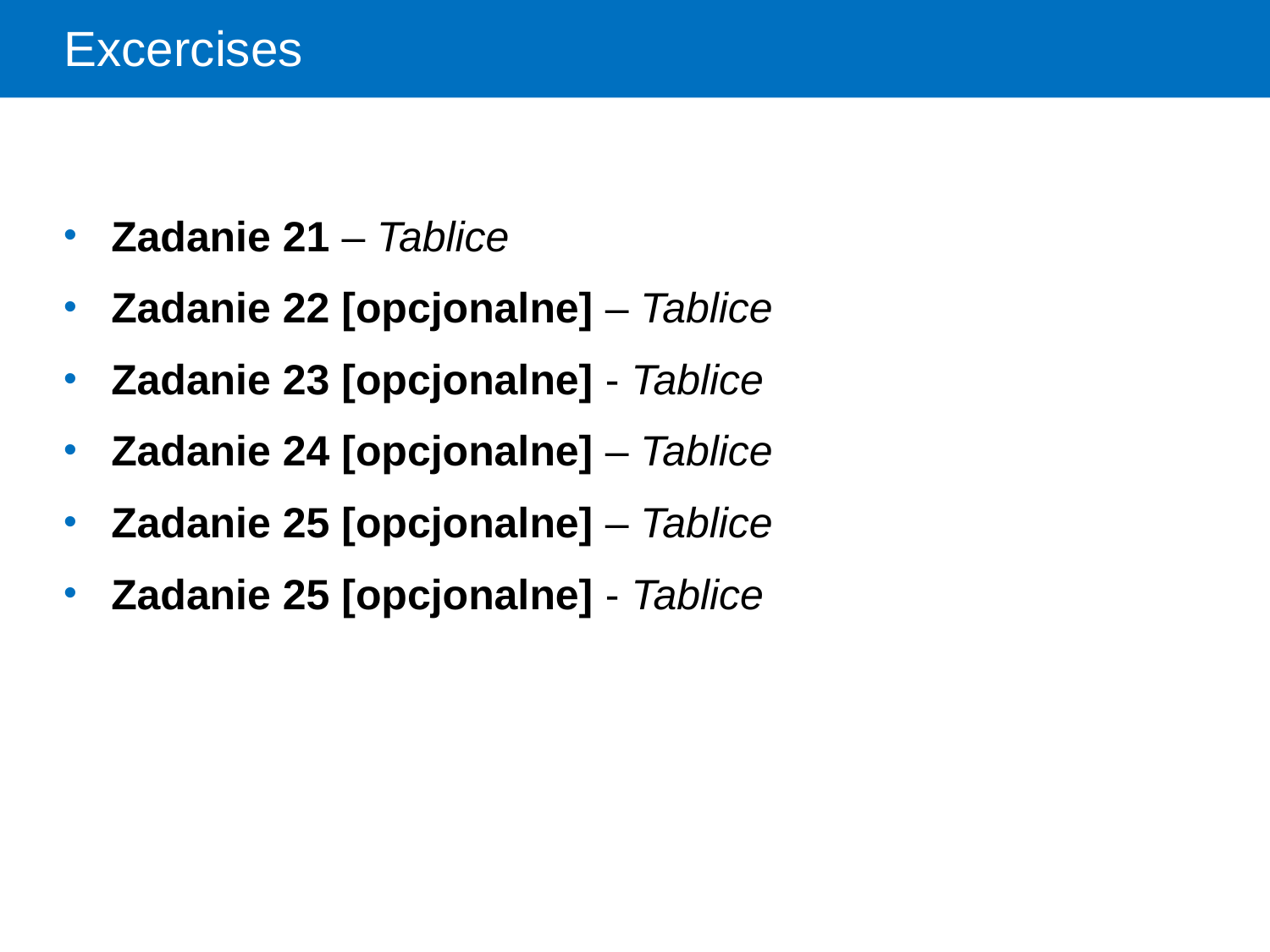

# Excercises
Zadanie 21 – Tablice
Zadanie 22 [opcjonalne] – Tablice
Zadanie 23 [opcjonalne] - Tablice
Zadanie 24 [opcjonalne] – Tablice
Zadanie 25 [opcjonalne] – Tablice
Zadanie 25 [opcjonalne] - Tablice